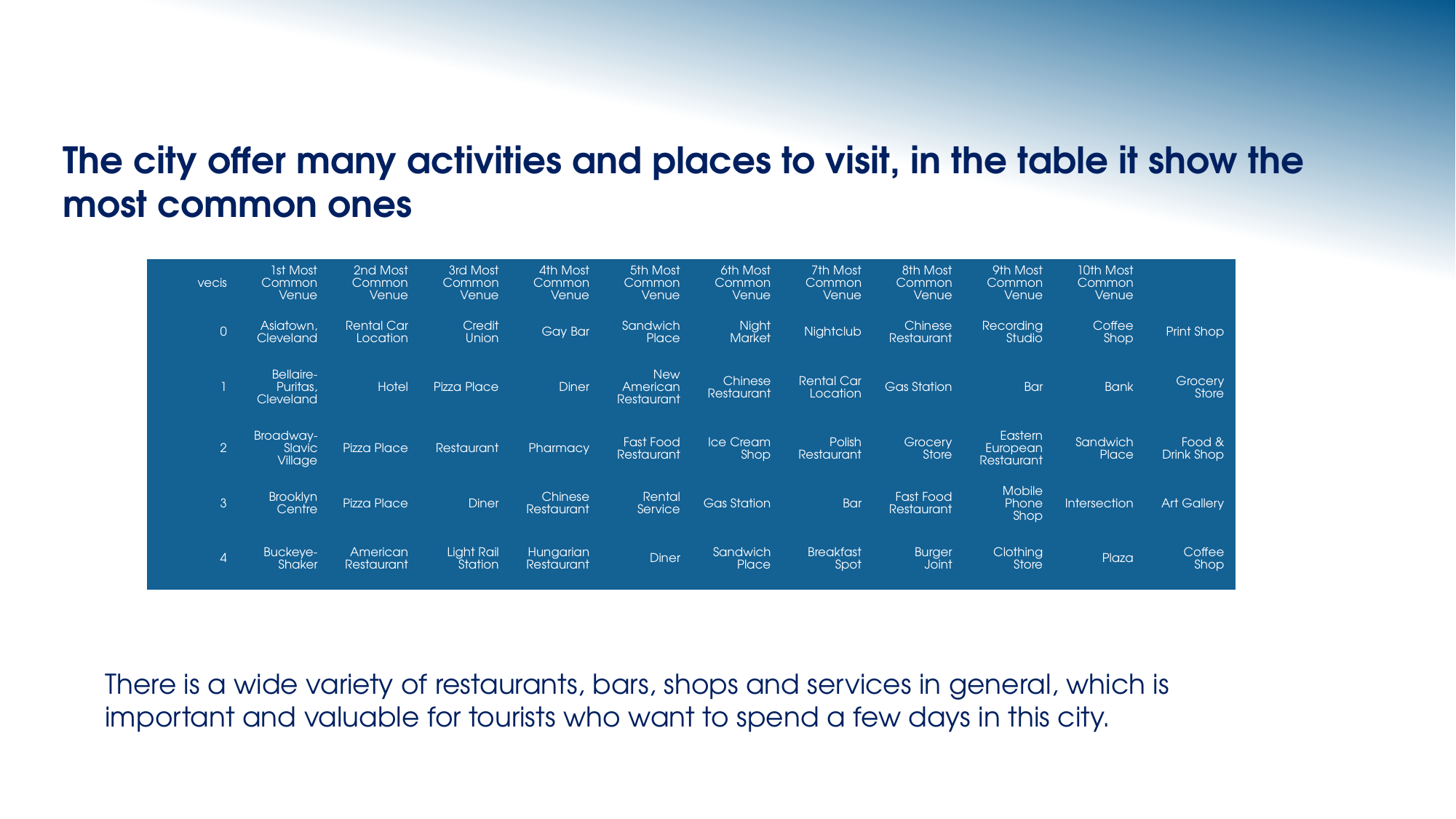

The city offer many activities and places to visit, in the table it show the most common ones
| vecis | 1st Most Common Venue | 2nd Most Common Venue | 3rd Most Common Venue | 4th Most Common Venue | 5th Most Common Venue | 6th Most Common Venue | 7th Most Common Venue | 8th Most Common Venue | 9th Most Common Venue | 10th Most Common Venue |  |
| --- | --- | --- | --- | --- | --- | --- | --- | --- | --- | --- | --- |
| 0 | Asiatown, Cleveland | Rental Car Location | Credit Union | Gay Bar | Sandwich Place | Night Market | Nightclub | Chinese Restaurant | Recording Studio | Coffee Shop | Print Shop |
| 1 | Bellaire-Puritas, Cleveland | Hotel | Pizza Place | Diner | New American Restaurant | Chinese Restaurant | Rental Car Location | Gas Station | Bar | Bank | Grocery Store |
| 2 | Broadway-Slavic Village | Pizza Place | Restaurant | Pharmacy | Fast Food Restaurant | Ice Cream Shop | Polish Restaurant | Grocery Store | Eastern European Restaurant | Sandwich Place | Food & Drink Shop |
| 3 | Brooklyn Centre | Pizza Place | Diner | Chinese Restaurant | Rental Service | Gas Station | Bar | Fast Food Restaurant | Mobile Phone Shop | Intersection | Art Gallery |
| 4 | Buckeye-Shaker | American Restaurant | Light Rail Station | Hungarian Restaurant | Diner | Sandwich Place | Breakfast Spot | Burger Joint | Clothing Store | Plaza | Coffee Shop |
There is a wide variety of restaurants, bars, shops and services in general, which is important and valuable for tourists who want to spend a few days in this city.